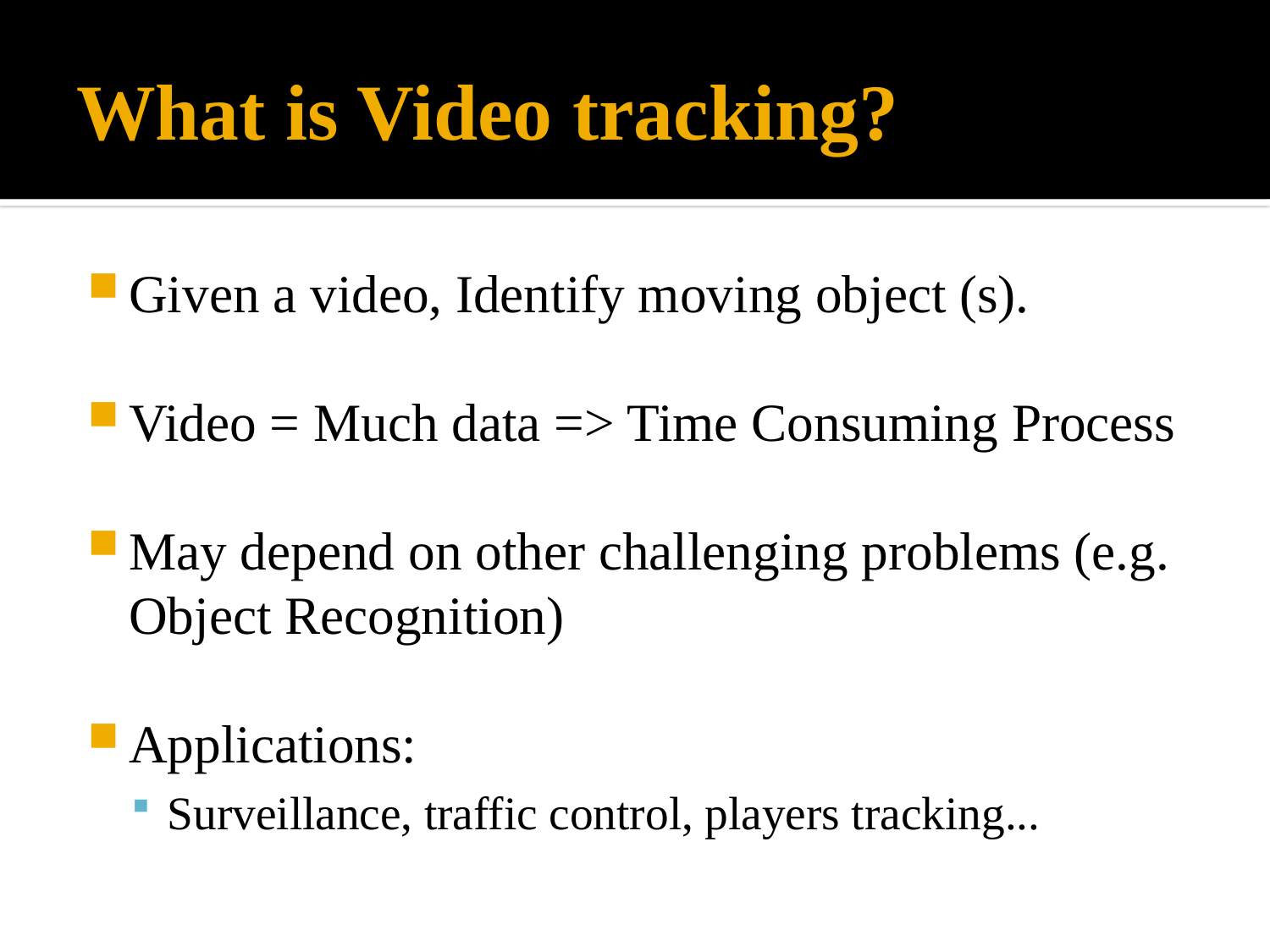

# What is Video tracking?
Given a video, Identify moving object (s).

Video = Much data => Time Consuming Process

May depend on other challenging problems (e.g. Object Recognition)

Applications:
Surveillance, traffic control, players tracking...